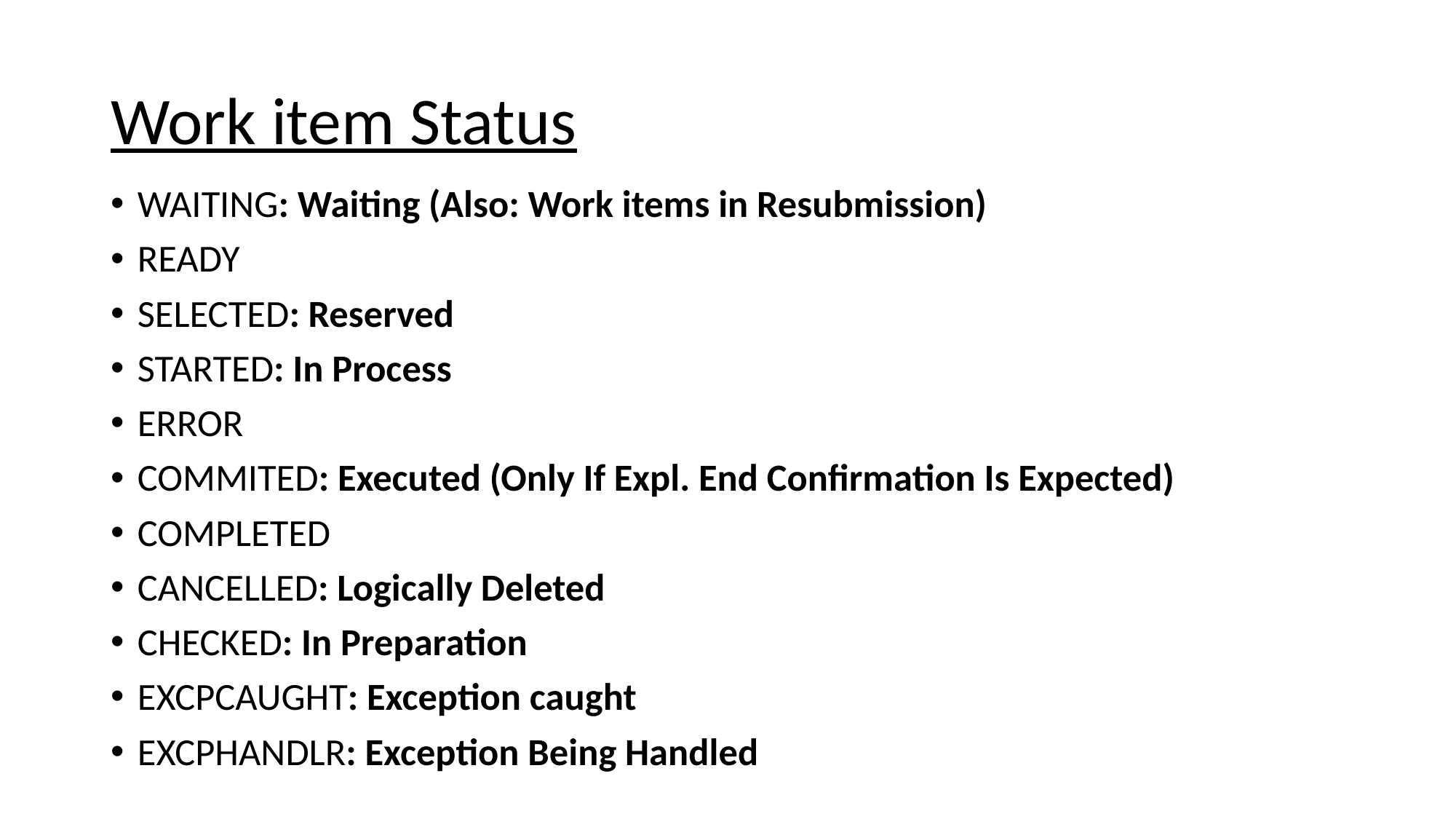

# Work item Status
WAITING: Waiting (Also: Work items in Resubmission)
READY
SELECTED: Reserved
STARTED: In Process
ERROR
COMMITED: Executed (Only If Expl. End Confirmation Is Expected)
COMPLETED
CANCELLED: Logically Deleted
CHECKED: In Preparation
EXCPCAUGHT: Exception caught
EXCPHANDLR: Exception Being Handled